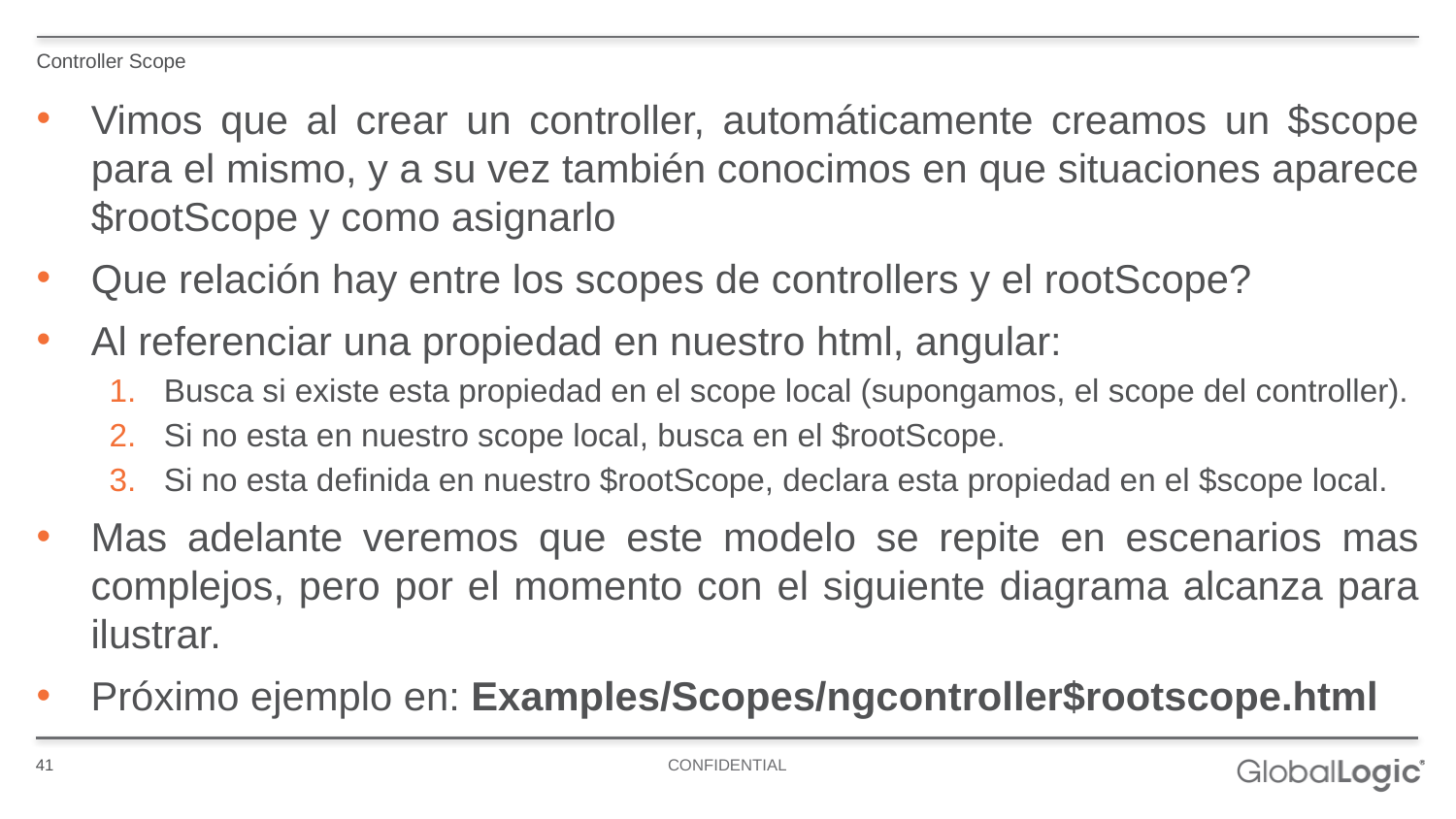

Controller Scope
Vimos que al crear un controller, automáticamente creamos un $scope para el mismo, y a su vez también conocimos en que situaciones aparece $rootScope y como asignarlo
Que relación hay entre los scopes de controllers y el rootScope?
Al referenciar una propiedad en nuestro html, angular:
Busca si existe esta propiedad en el scope local (supongamos, el scope del controller).
Si no esta en nuestro scope local, busca en el $rootScope.
Si no esta definida en nuestro $rootScope, declara esta propiedad en el $scope local.
Mas adelante veremos que este modelo se repite en escenarios mas complejos, pero por el momento con el siguiente diagrama alcanza para ilustrar.
Próximo ejemplo en: Examples/Scopes/ngcontroller$rootscope.html